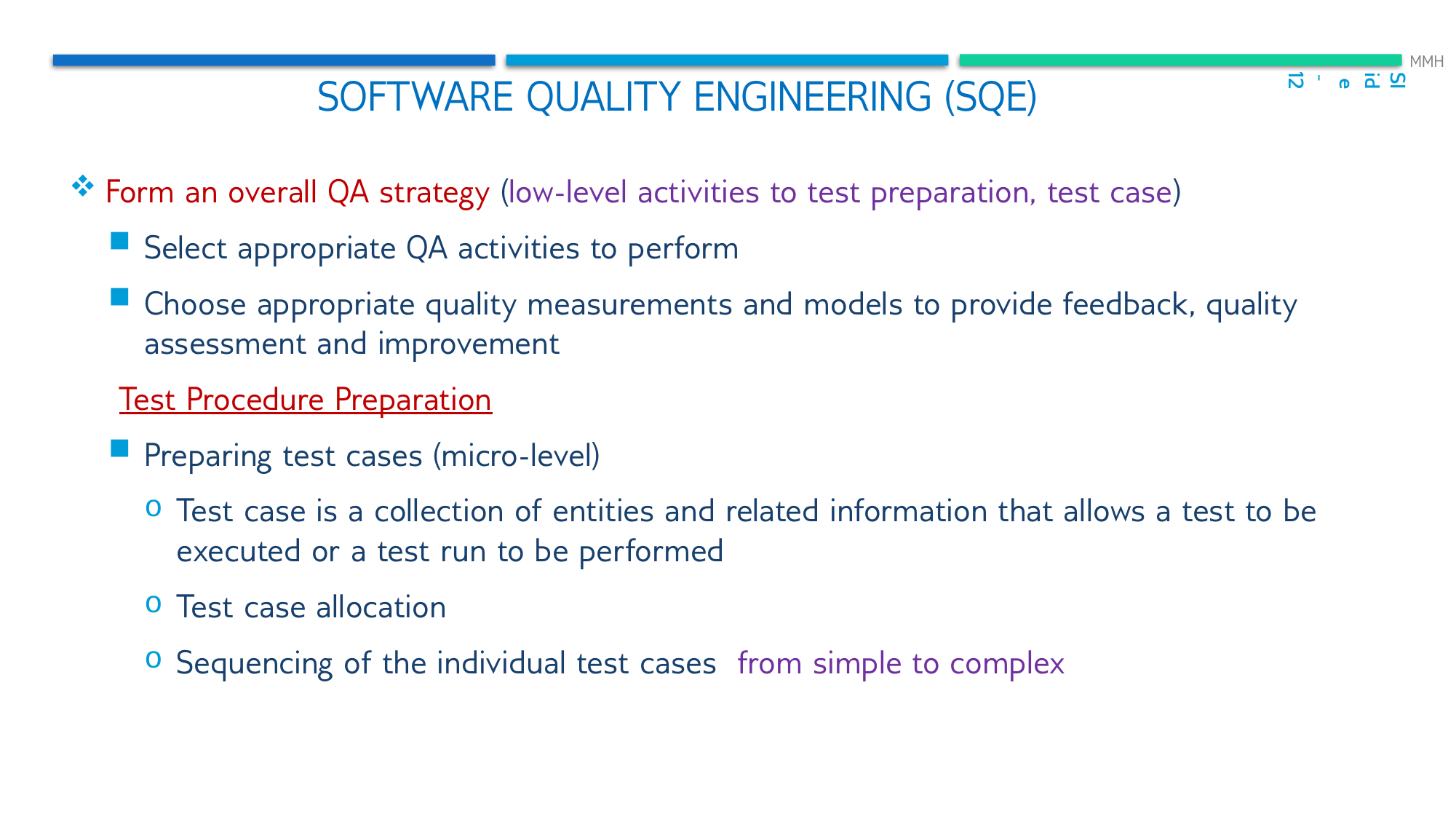

Slide - 12
    MMH
Software quality engineering (SQE)
Form an overall QA strategy (low-level activities to test preparation, test case)
Select appropriate QA activities to perform
Choose appropriate quality measurements and models to provide feedback, quality assessment and improvement
     Test Procedure Preparation
Preparing test cases (micro-level)
Test case is a collection of entities and related information that allows a test to be executed or a test run to be performed
Test case allocation
Sequencing of the individual test cases  from simple to complex